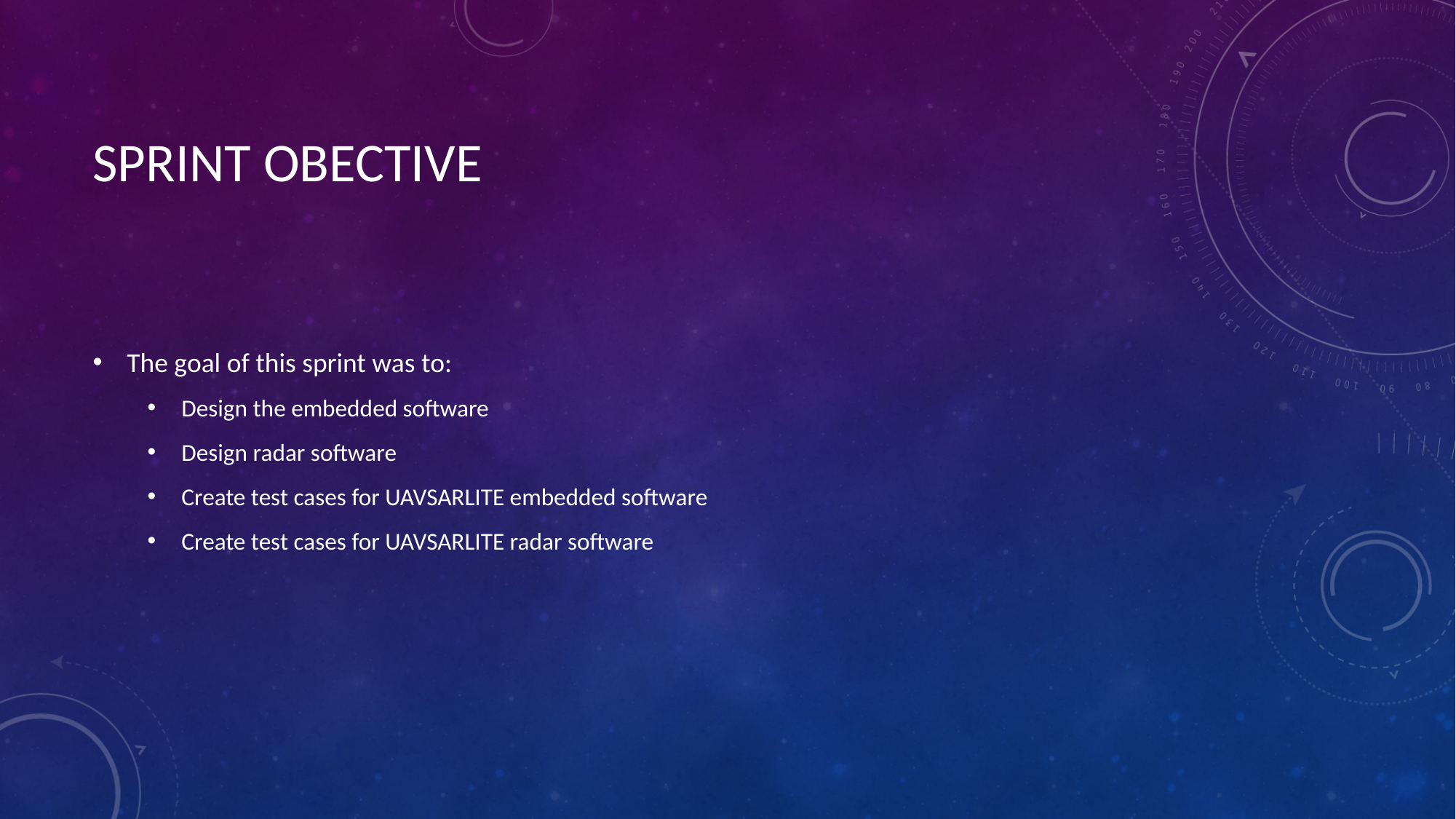

# Sprint OBECTIVE
The goal of this sprint was to:
Design the embedded software
Design radar software
Create test cases for UAVSARLITE embedded software
Create test cases for UAVSARLITE radar software